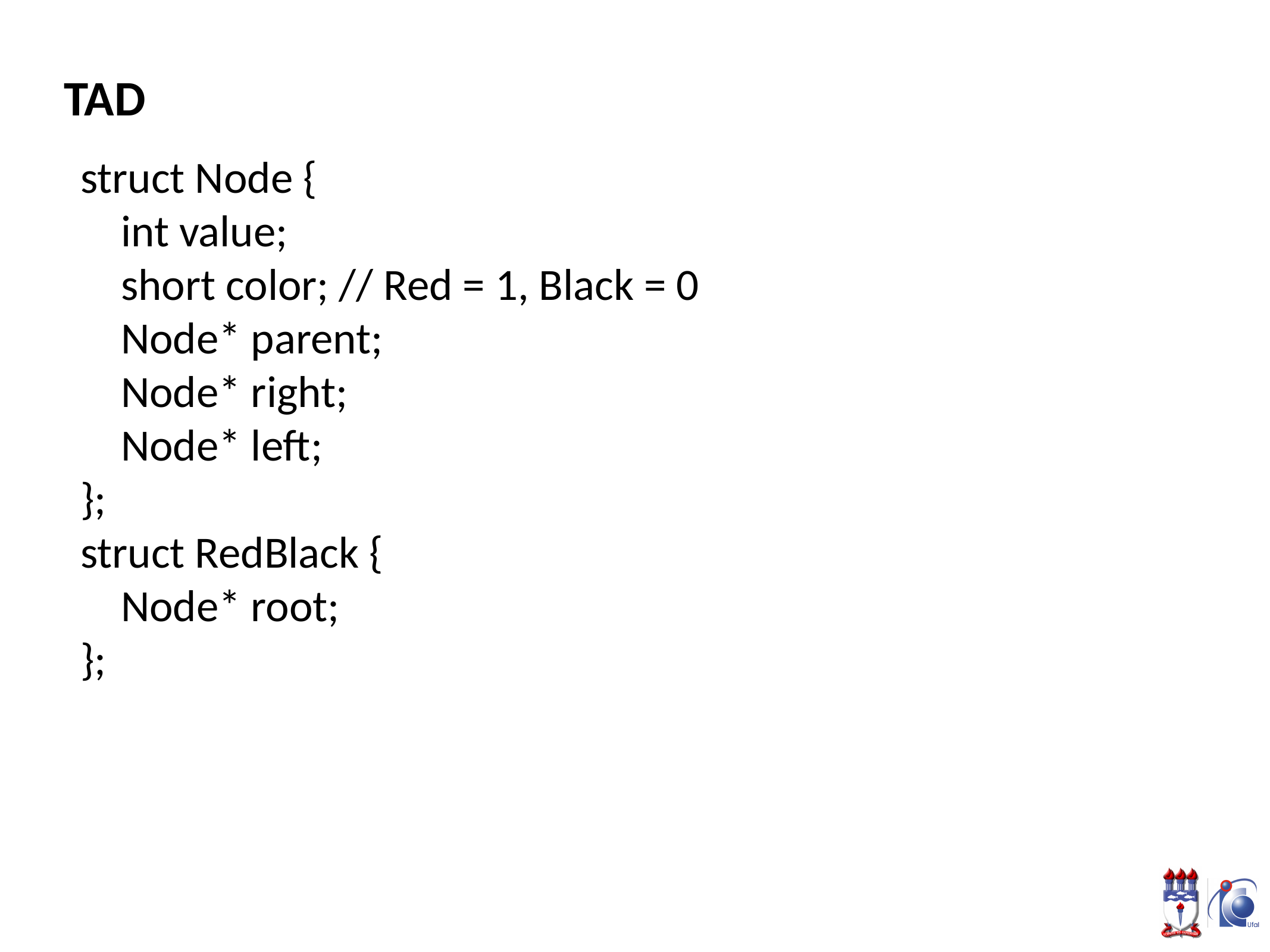

# TAD
struct Node {
    int value;
    short color; // Red = 1, Black = 0
    Node* parent;
    Node* right;
    Node* left;
};
struct RedBlack {
    Node* root;
};